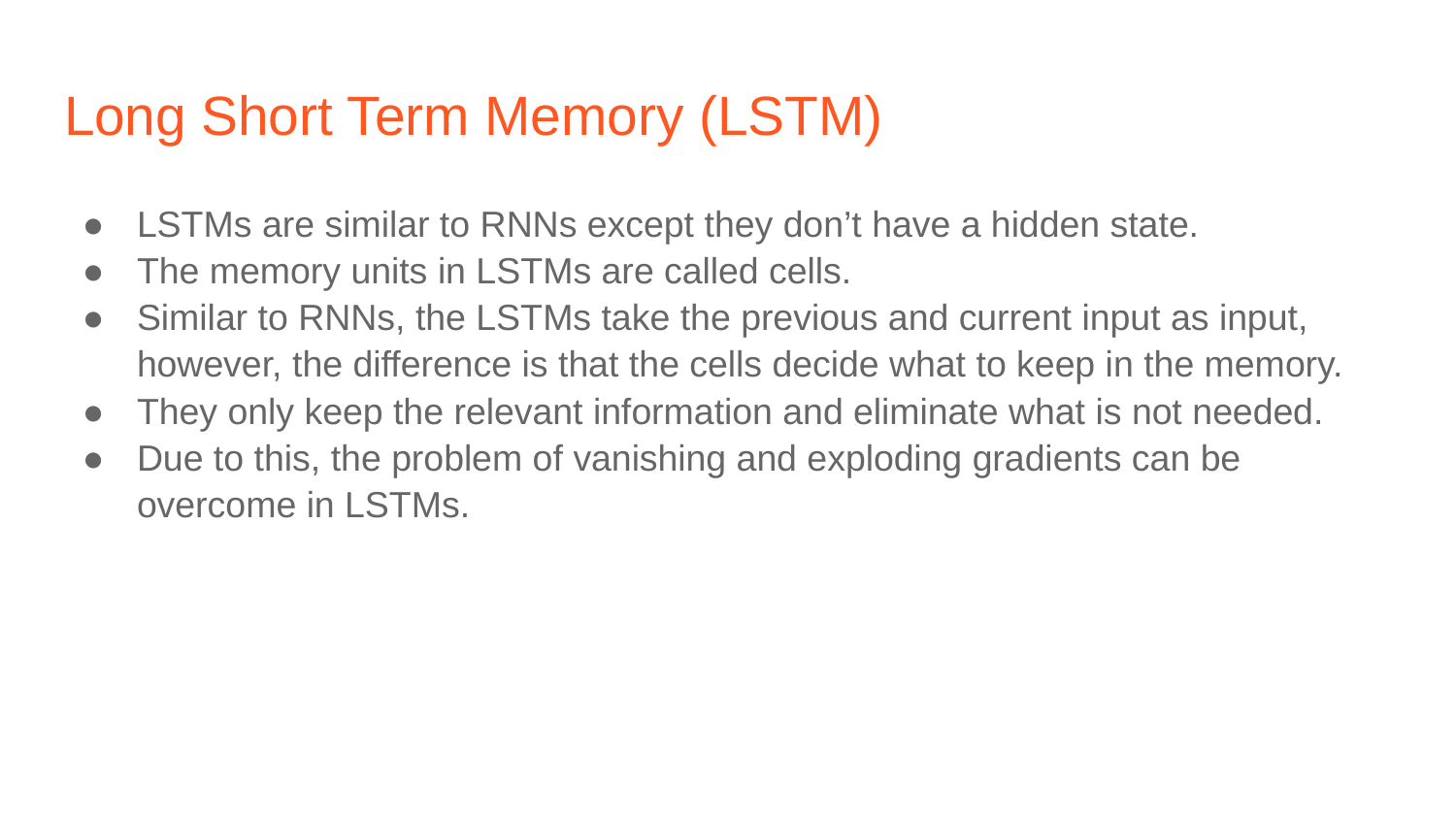

# Long Short Term Memory (LSTM)
LSTMs are similar to RNNs except they don’t have a hidden state.
The memory units in LSTMs are called cells.
Similar to RNNs, the LSTMs take the previous and current input as input, however, the difference is that the cells decide what to keep in the memory.
They only keep the relevant information and eliminate what is not needed.
Due to this, the problem of vanishing and exploding gradients can be overcome in LSTMs.